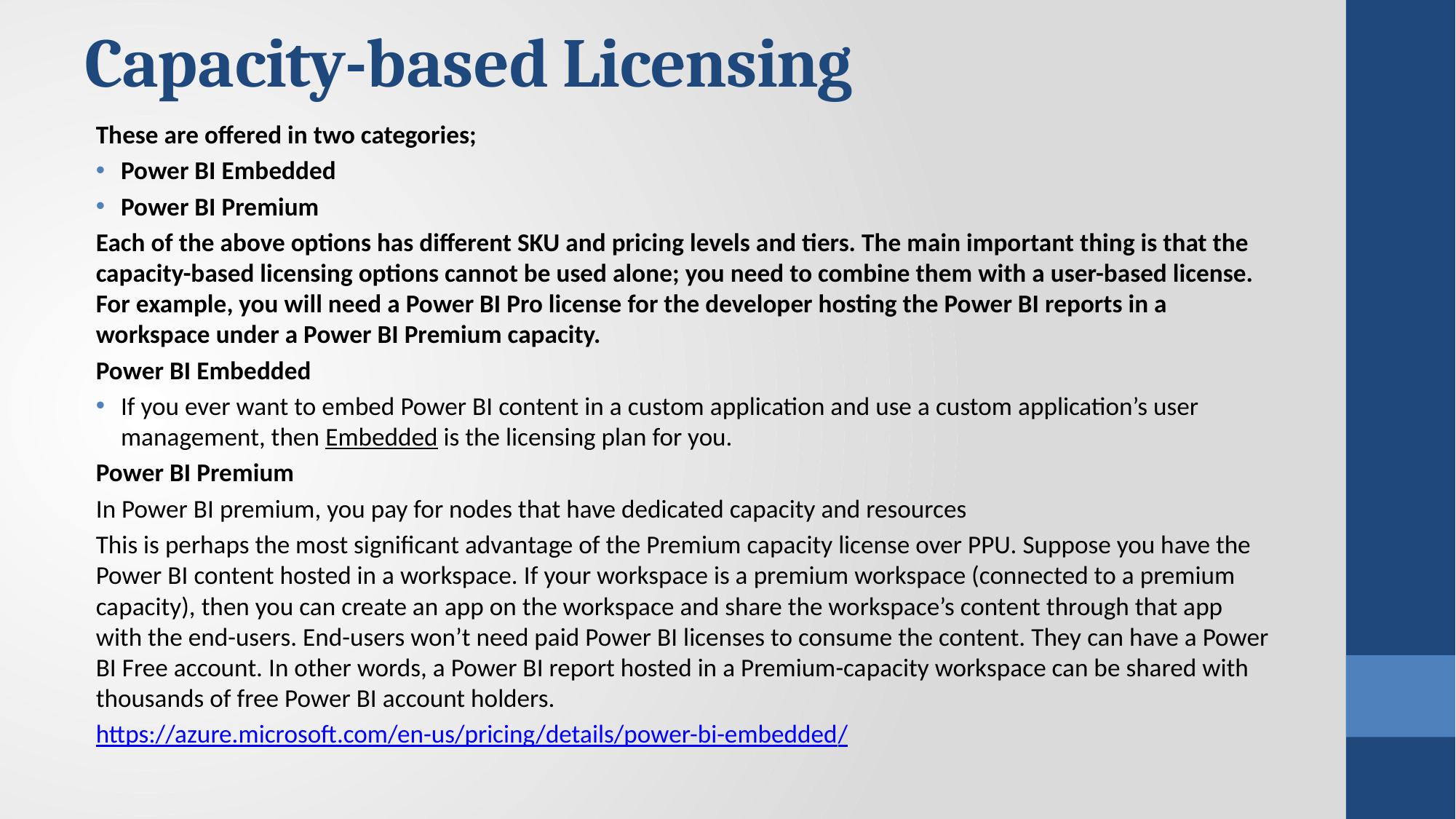

# Capacity-based Licensing
These are offered in two categories;
Power BI Embedded
Power BI Premium
Each of the above options has different SKU and pricing levels and tiers. The main important thing is that the capacity-based licensing options cannot be used alone; you need to combine them with a user-based license. For example, you will need a Power BI Pro license for the developer hosting the Power BI reports in a workspace under a Power BI Premium capacity.
Power BI Embedded
If you ever want to embed Power BI content in a custom application and use a custom application’s user management, then Embedded is the licensing plan for you.
Power BI Premium
In Power BI premium, you pay for nodes that have dedicated capacity and resources
This is perhaps the most significant advantage of the Premium capacity license over PPU. Suppose you have the Power BI content hosted in a workspace. If your workspace is a premium workspace (connected to a premium capacity), then you can create an app on the workspace and share the workspace’s content through that app with the end-users. End-users won’t need paid Power BI licenses to consume the content. They can have a Power BI Free account. In other words, a Power BI report hosted in a Premium-capacity workspace can be shared with thousands of free Power BI account holders.
https://azure.microsoft.com/en-us/pricing/details/power-bi-embedded/